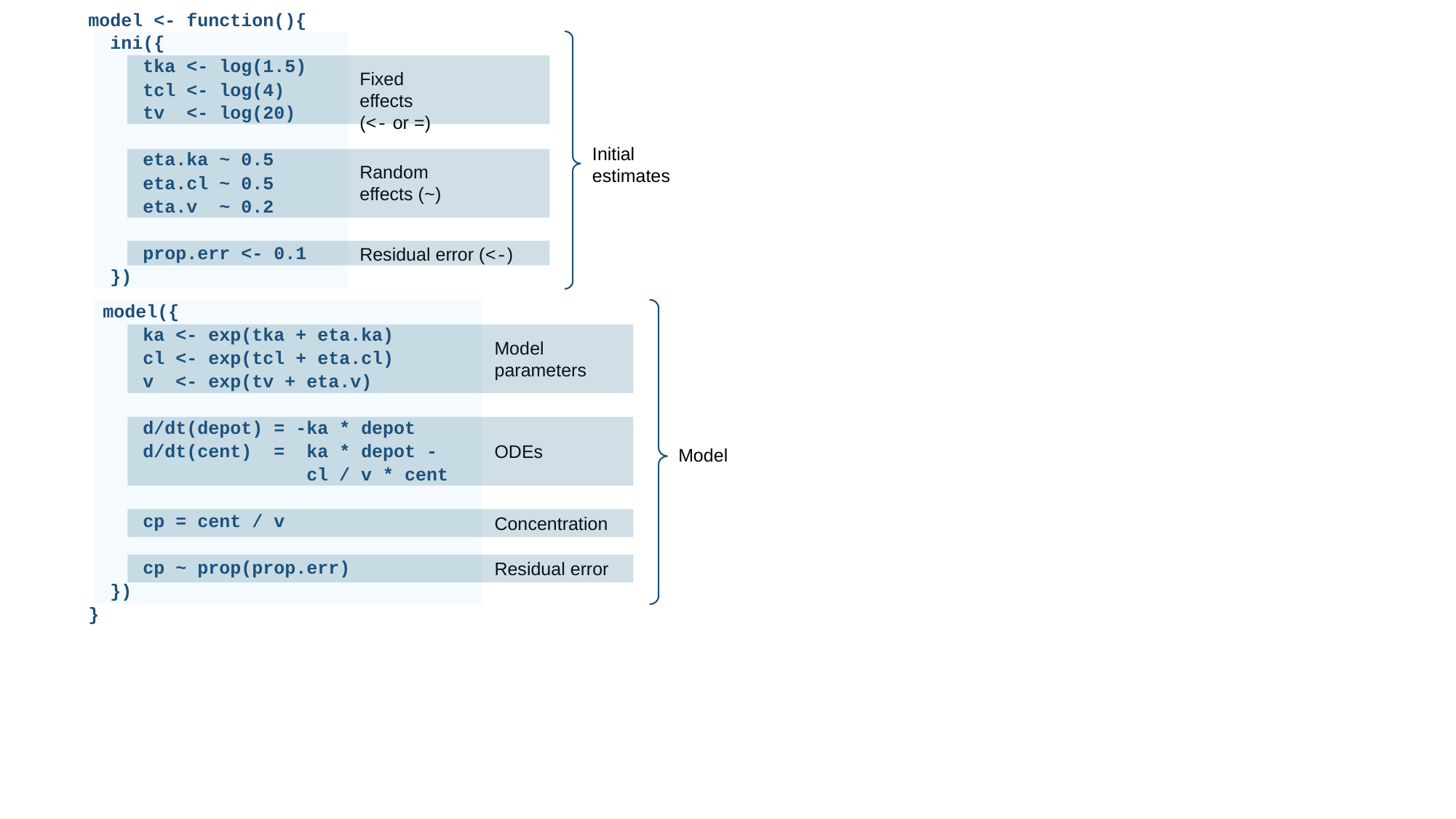

model <- function(){
  ini({
     tka <- log(1.5)
     tcl <- log(4)
     tv  <- log(20)

     eta.ka ~ 0.5
     eta.cl ~ 0.5
     eta.v  ~ 0.2

     prop.err <- 0.1
  })

  model({
     ka <- exp(tka + eta.ka)
     cl <- exp(tcl + eta.cl)
     v  <- exp(tv + eta.v)

     d/dt(depot) = -ka * depot
     d/dt(cent)  =  ka * depot -
                    cl / v * cent

     cp = cent / v

     cp ~ prop(prop.err)
  })
}

Fixed effects
(<- or =)
Initial estimates

Random
effects (~)
Residual error (<-)

Model parameters

ODEs
Model
Concentration

Residual error